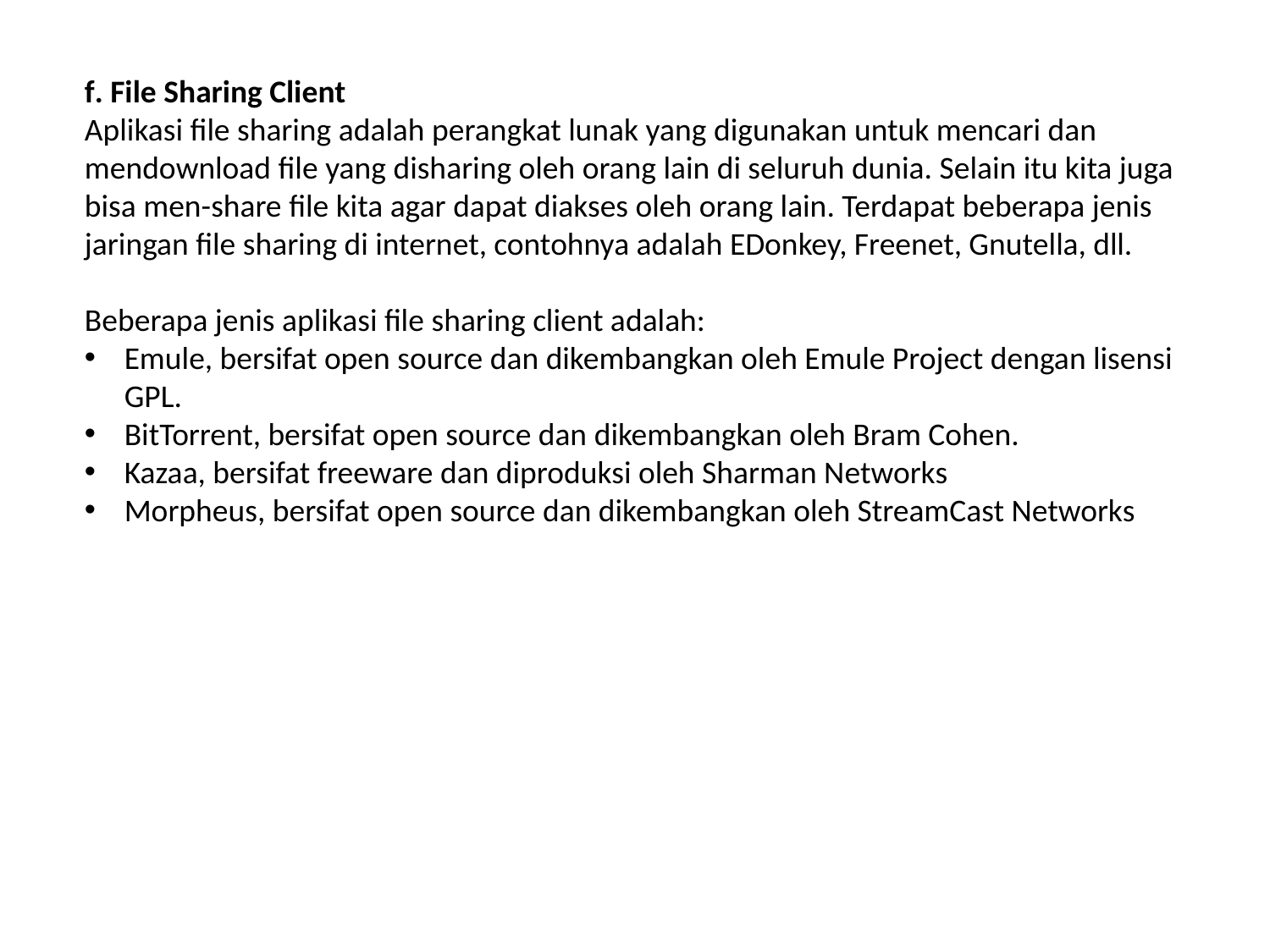

f. File Sharing Client
Aplikasi file sharing adalah perangkat lunak yang digunakan untuk mencari dan mendownload file yang disharing oleh orang lain di seluruh dunia. Selain itu kita juga bisa men-share file kita agar dapat diakses oleh orang lain. Terdapat beberapa jenis jaringan file sharing di internet, contohnya adalah EDonkey, Freenet, Gnutella, dll.

Beberapa jenis aplikasi file sharing client adalah:
Emule, bersifat open source dan dikembangkan oleh Emule Project dengan lisensi GPL.
BitTorrent, bersifat open source dan dikembangkan oleh Bram Cohen.
Kazaa, bersifat freeware dan diproduksi oleh Sharman Networks
Morpheus, bersifat open source dan dikembangkan oleh StreamCast Networks